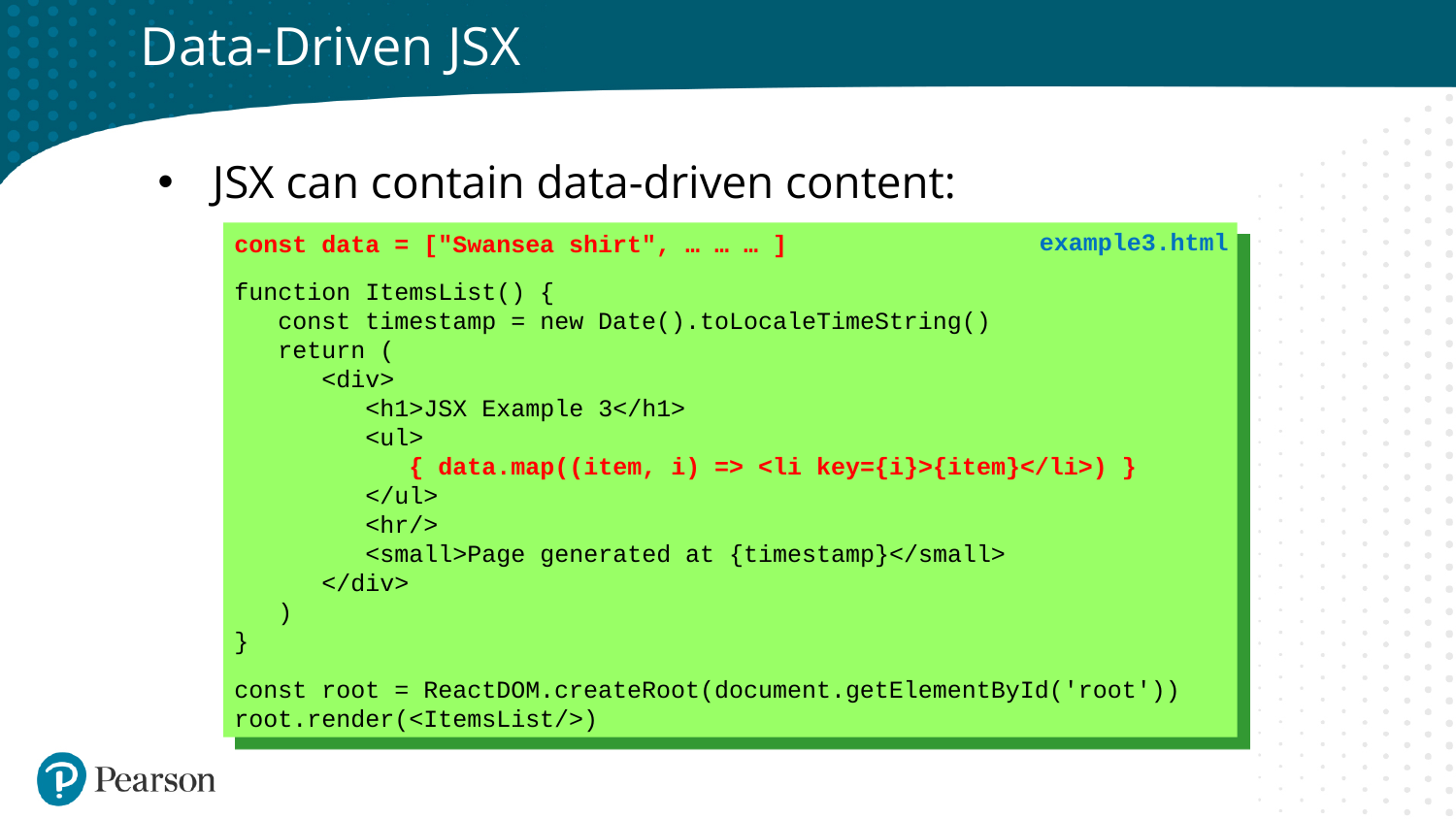

# Data-Driven JSX
JSX can contain data-driven content:
const data = ["Swansea shirt", … … … ]

function ItemsList() {
   const timestamp = new Date().toLocaleTimeString()
   return (
      <div>
         <h1>JSX Example 3</h1>
         <ul>
            { data.map((item, i) => <li key={i}>{item}</li>) }
         </ul>
         <hr/>
         <small>Page generated at {timestamp}</small>
      </div>
   )
}

const root = ReactDOM.createRoot(document.getElementById('root'))
root.render(<ItemsList/>)
example3.html